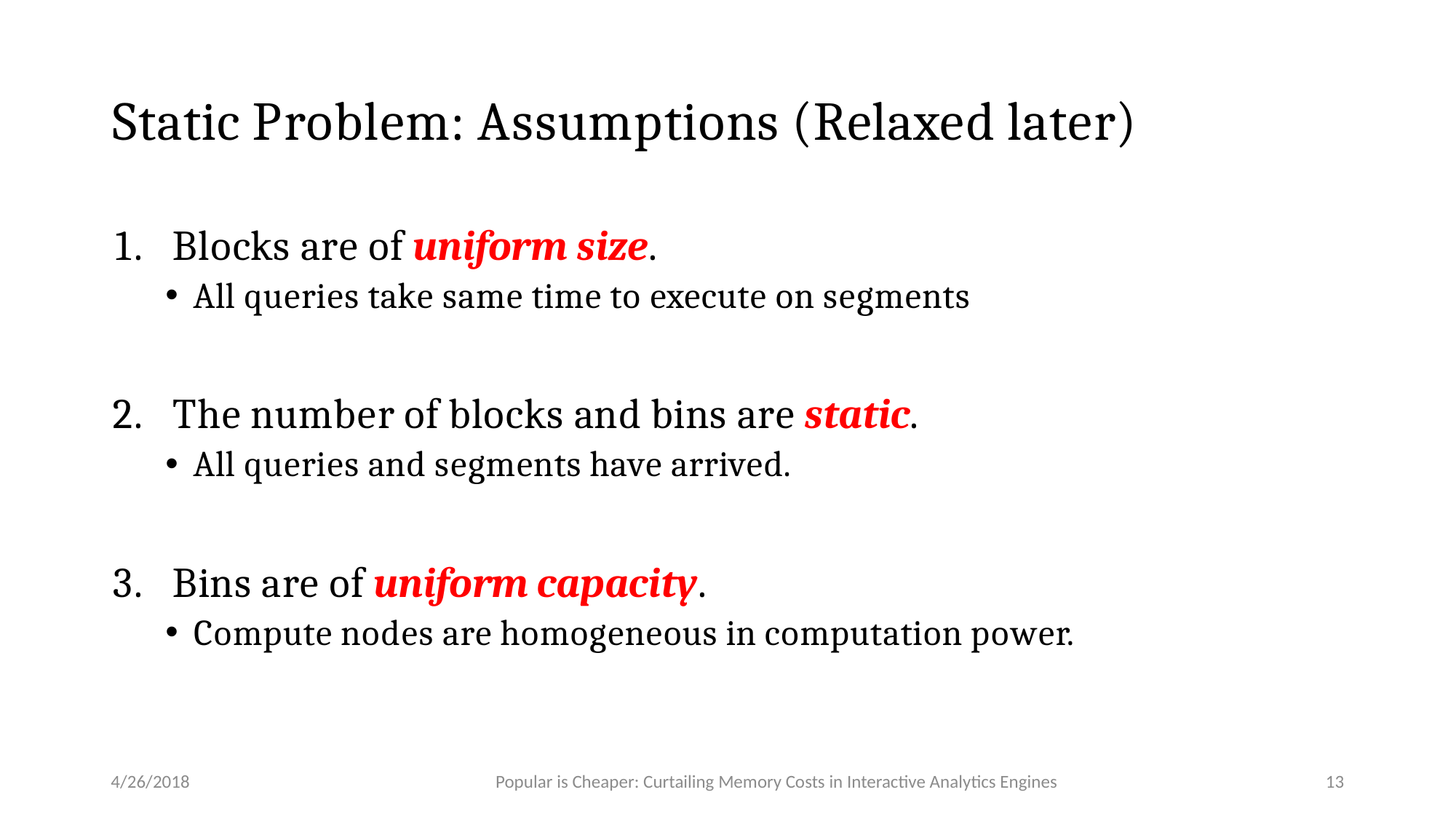

# Static Problem: Assumptions (Relaxed later)
Blocks are of uniform size.
All queries take same time to execute on segments

The number of blocks and bins are static.
All queries and segments have arrived.

Bins are of uniform capacity.
Compute nodes are homogeneous in computation power.
4/26/2018
Popular is Cheaper: Curtailing Memory Costs in Interactive Analytics Engines
13